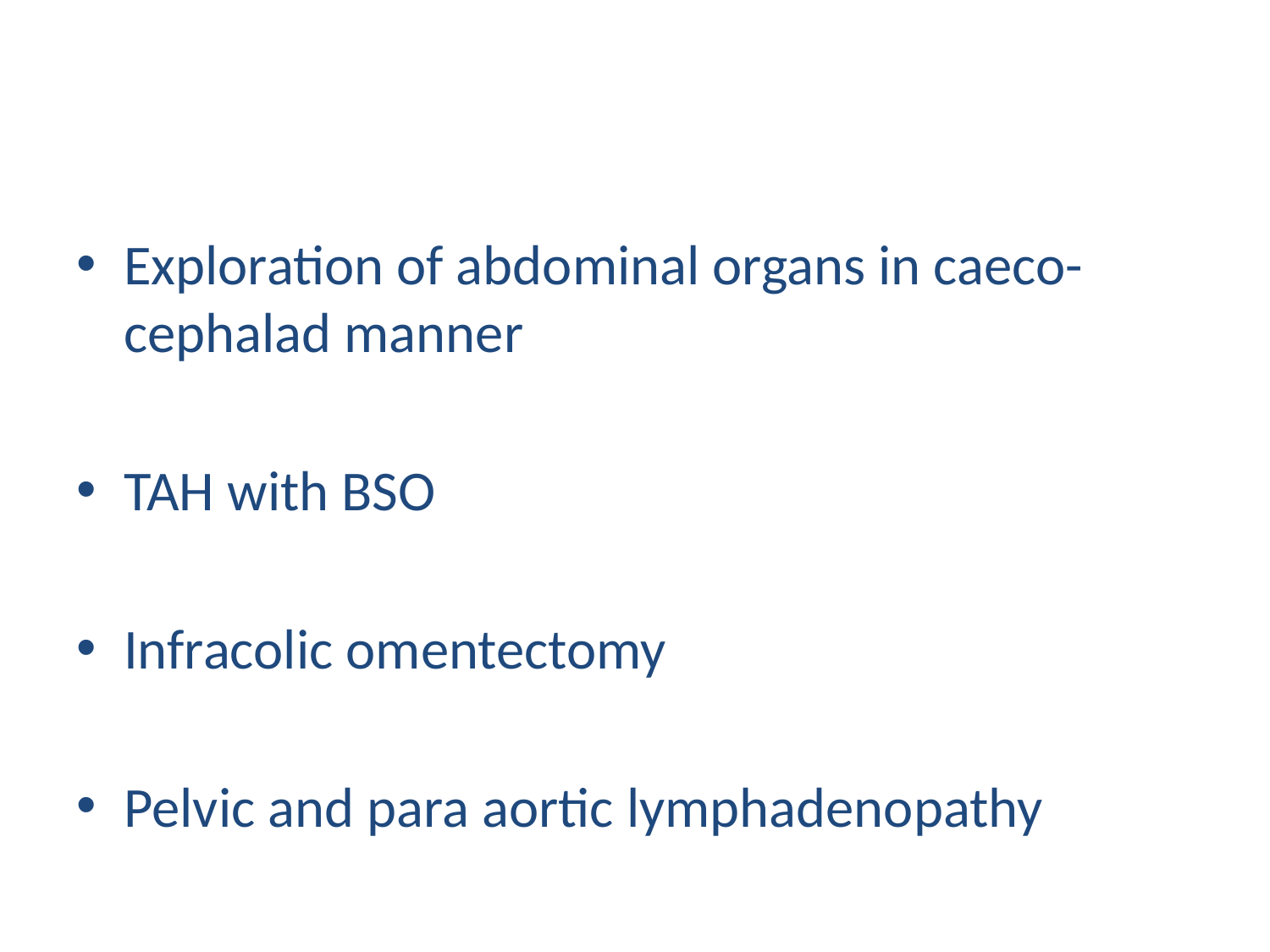

#
Exploration of abdominal organs in caeco-cephalad manner

TAH with BSO

Infracolic omentectomy

Pelvic and para aortic lymphadenopathy